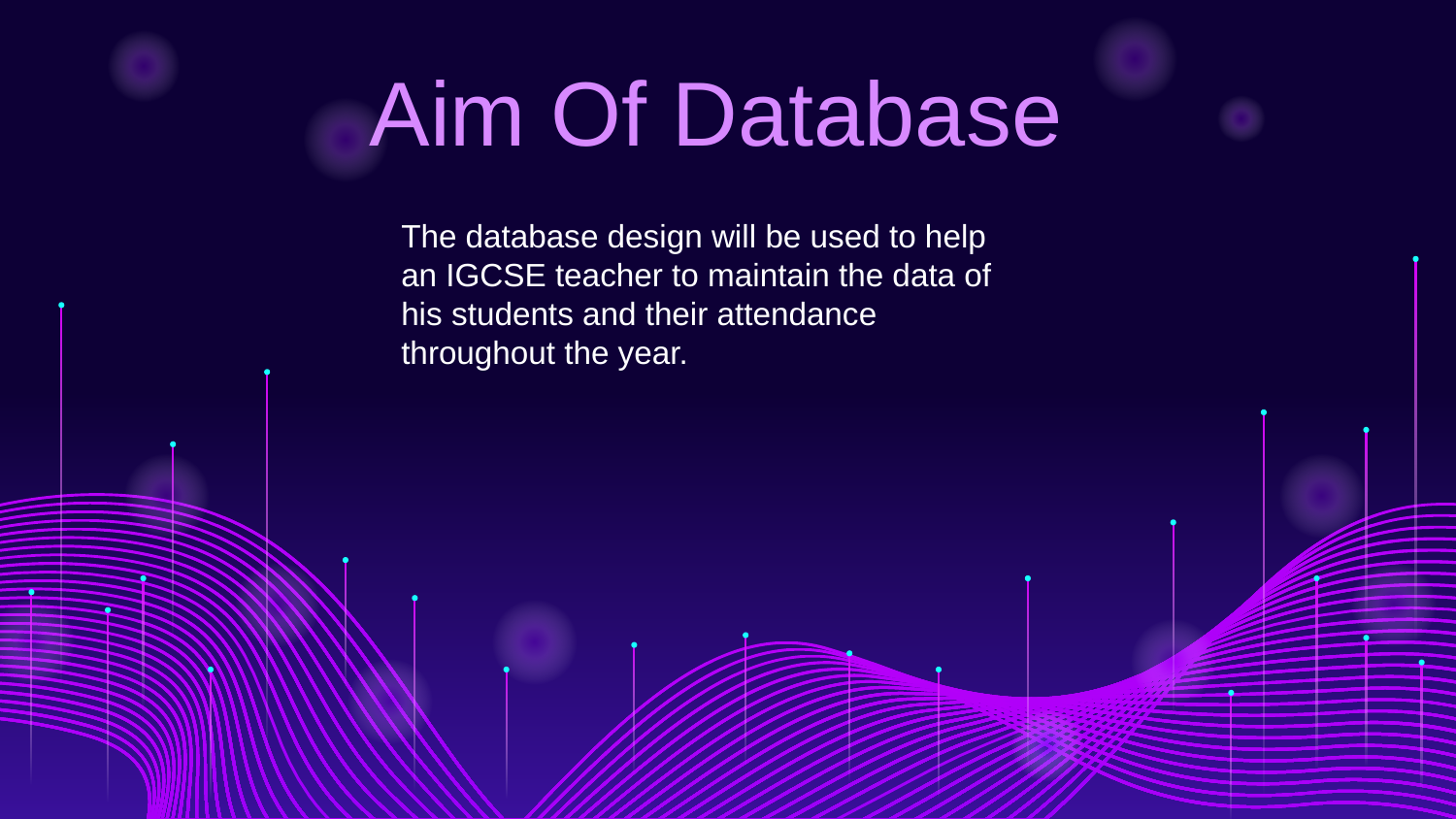

# Aim Of Database

The database design will be used to help an IGCSE teacher to maintain the data of his students and their attendance throughout the year.